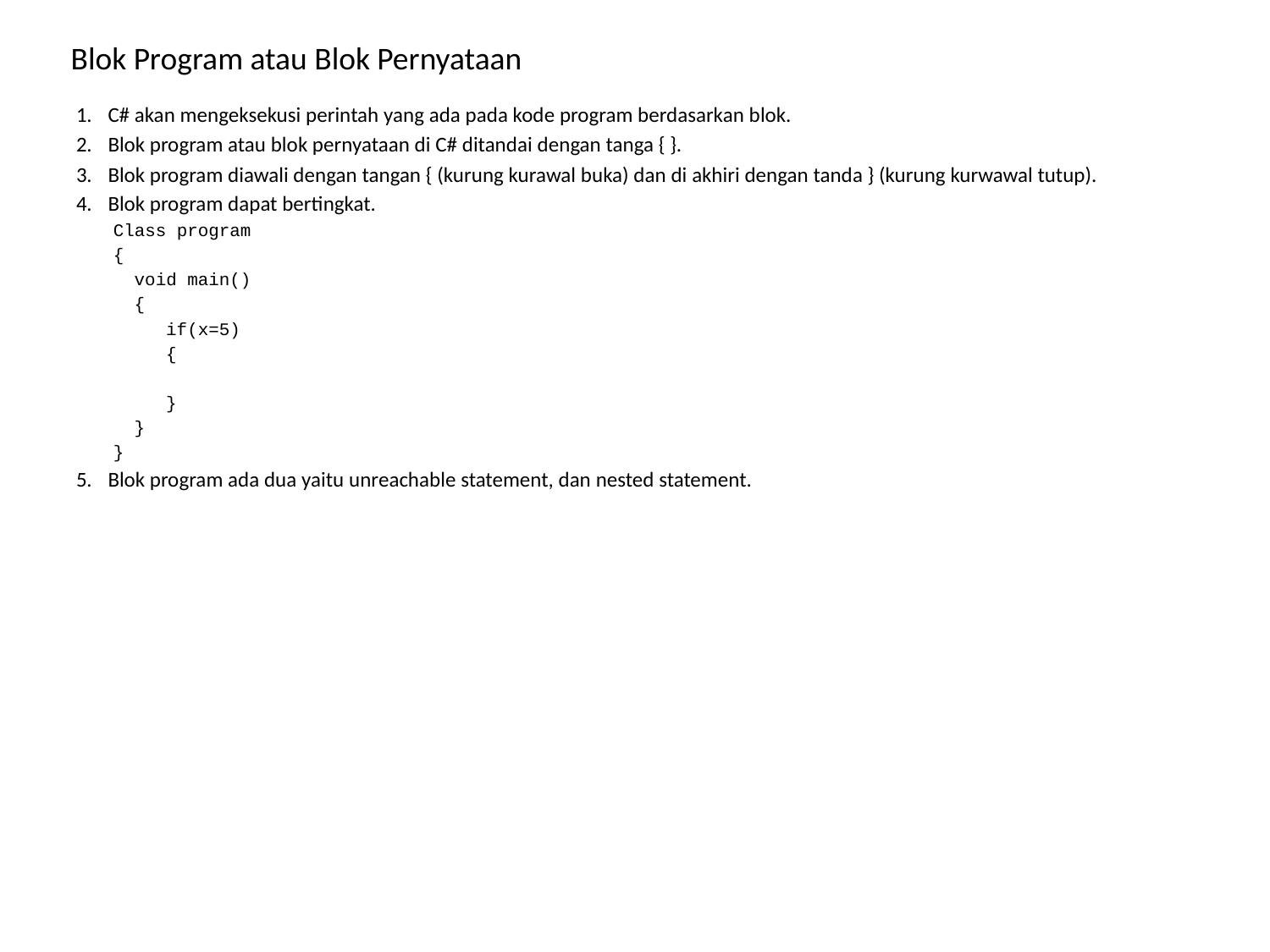

# Blok Program atau Blok Pernyataan
C# akan mengeksekusi perintah yang ada pada kode program berdasarkan blok.
Blok program atau blok pernyataan di C# ditandai dengan tanga { }.
Blok program diawali dengan tangan { (kurung kurawal buka) dan di akhiri dengan tanda } (kurung kurwawal tutup).
Blok program dapat bertingkat.
Class program
{
  void main()
  {
     if(x=5)
     {

     }
  }
}
Blok program ada dua yaitu unreachable statement, dan nested statement.